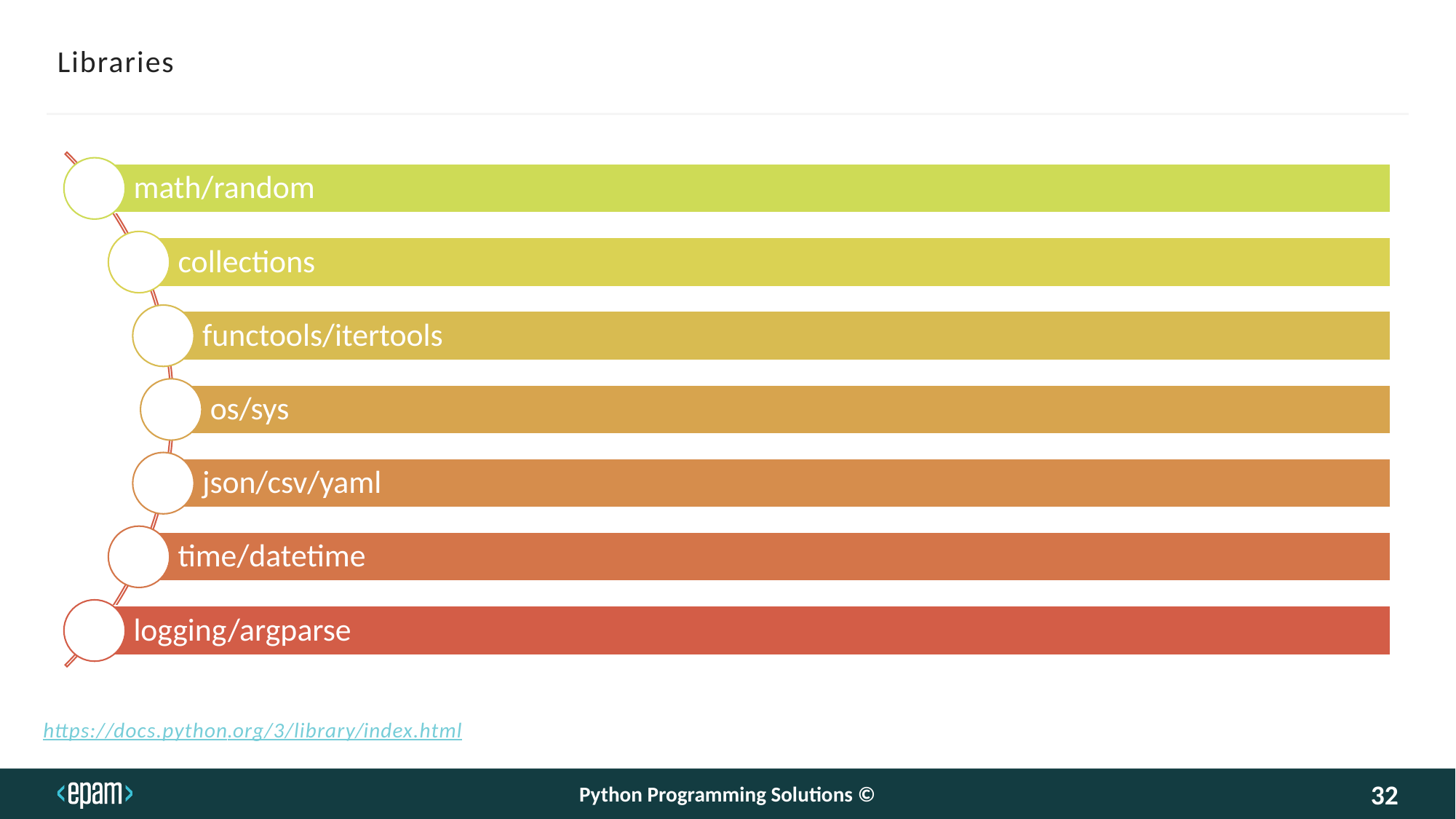

# Libraries
math/random
collections
functools/itertools
os/sys
json/csv/yaml
time/datetime
logging/argparse
https://docs.python.org/3/library/index.html​
Python Programming Solutions ©
32